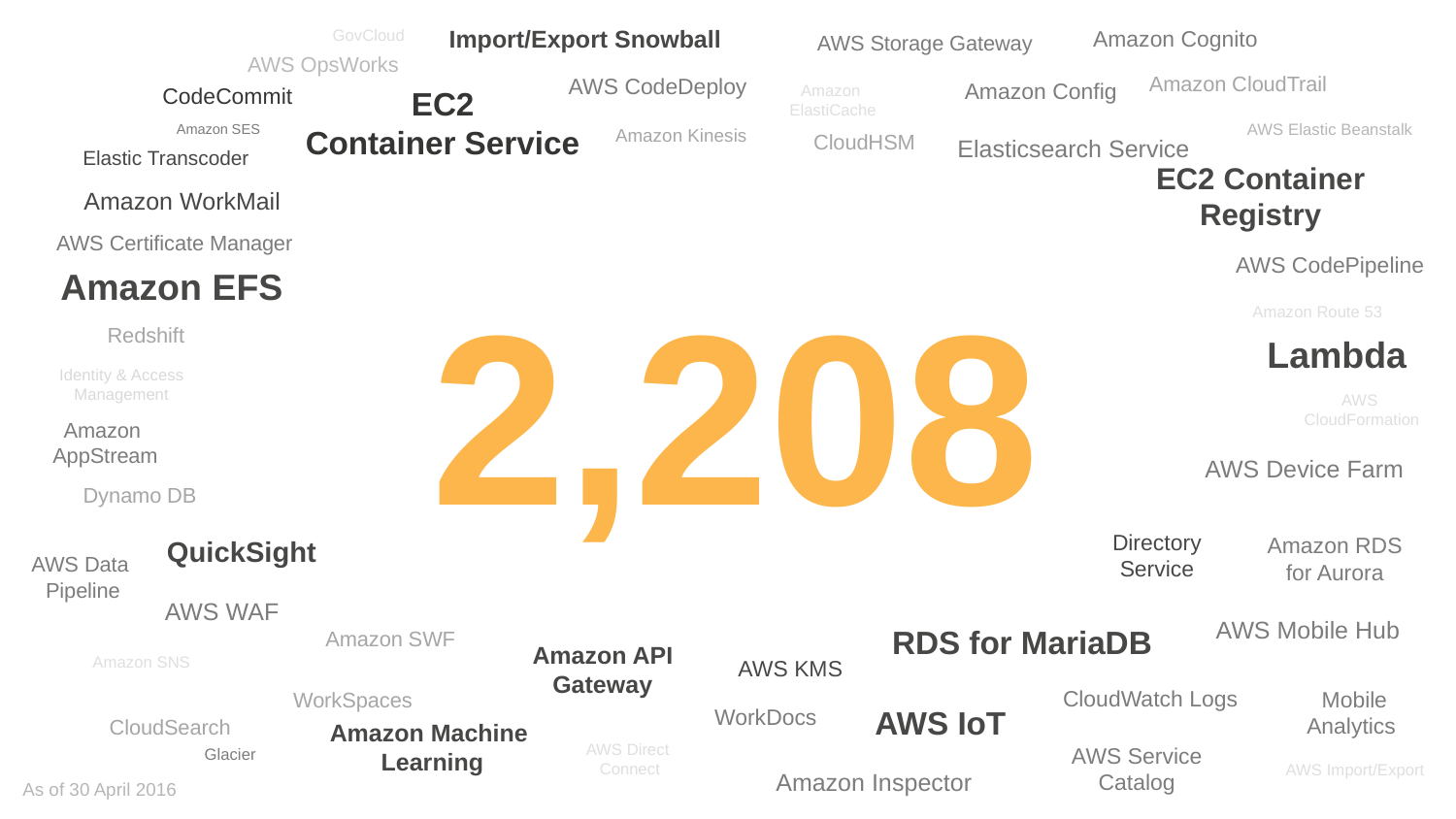

Import/Export Snowball
GovCloud
Amazon Cognito
AWS Storage Gateway
AWS OpsWorks
Amazon CloudTrail
AWS CodeDeploy
Amazon

ElastiCache
Amazon Config
CodeCommit
EC2

Container Service

Elasticsearch Service
Amazon Kinesis
AWS Elastic Beanstalk
Amazon SES
CloudHSM
Elastic Transcoder
EC2 Container

Registry
Amazon WorkMail
AWS Certificate Manager
2,208
AWS CodePipeline
Amazon EFS
Amazon Route 53
Redshift
Lambda
Identity & Access Management
AWS

CloudFormation
Amazon

AppStream
AWS Device Farm
Dynamo DB
Directory Service
Amazon RDS for Aurora
QuickSight
AWS Data

Pipeline
AWS WAF
AWS Mobile Hub
Amazon SWF
RDS for MariaDB
Amazon API Gateway

Amazon SNS
AWS KMS

WorkSpaces
Mobile Analytics
CloudWatch Logs

CloudSearch
WorkDocs
Amazon Machine
Learning
AWS IoT
AWS Service Catalog
Glacier
AWS Direct

Connect
AWS Import/Export
As of 30 April 2016
Amazon Inspector